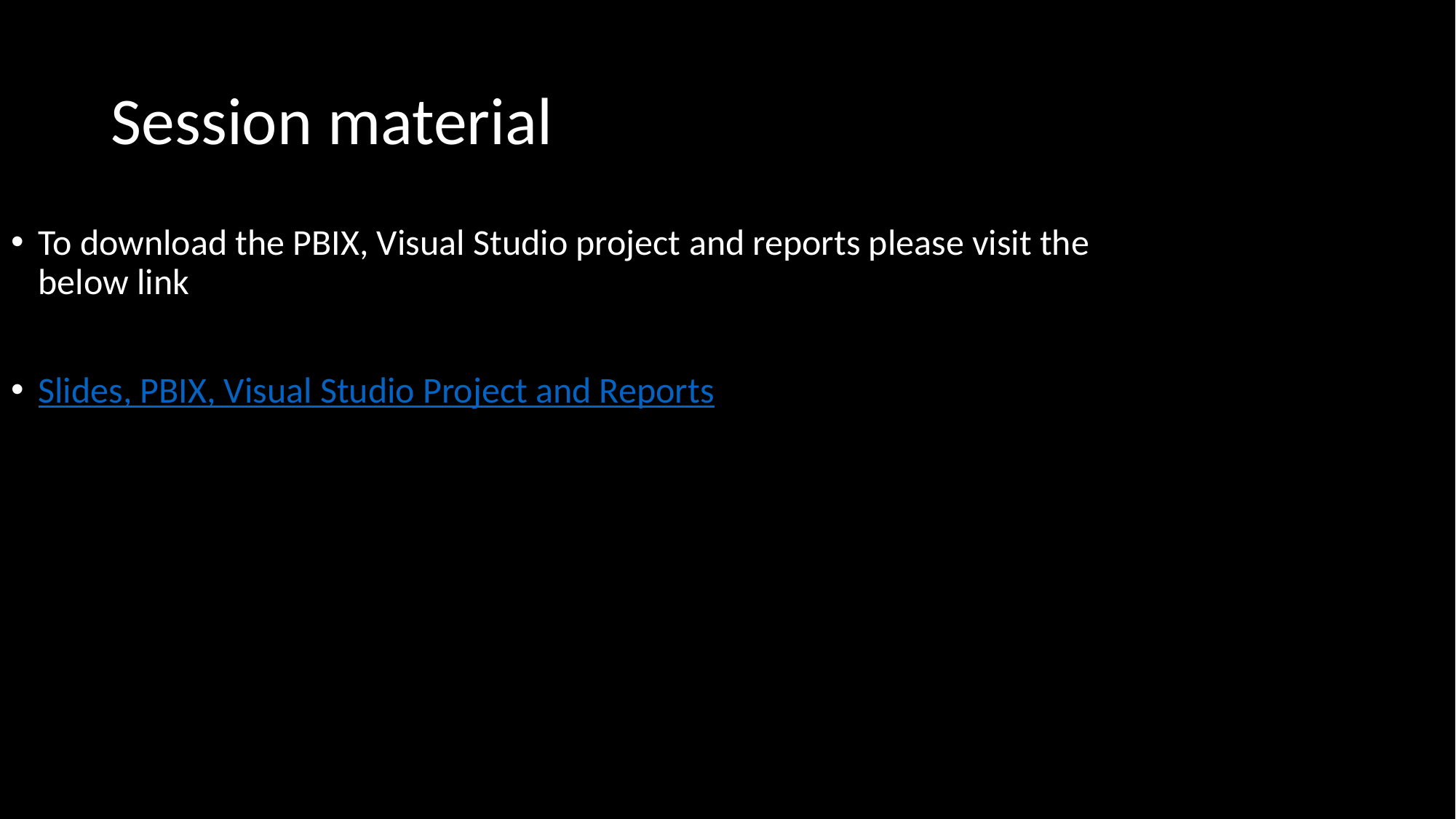

# Session material
To download the PBIX, Visual Studio project and reports please visit the below link

Slides, PBIX, Visual Studio Project and Reports